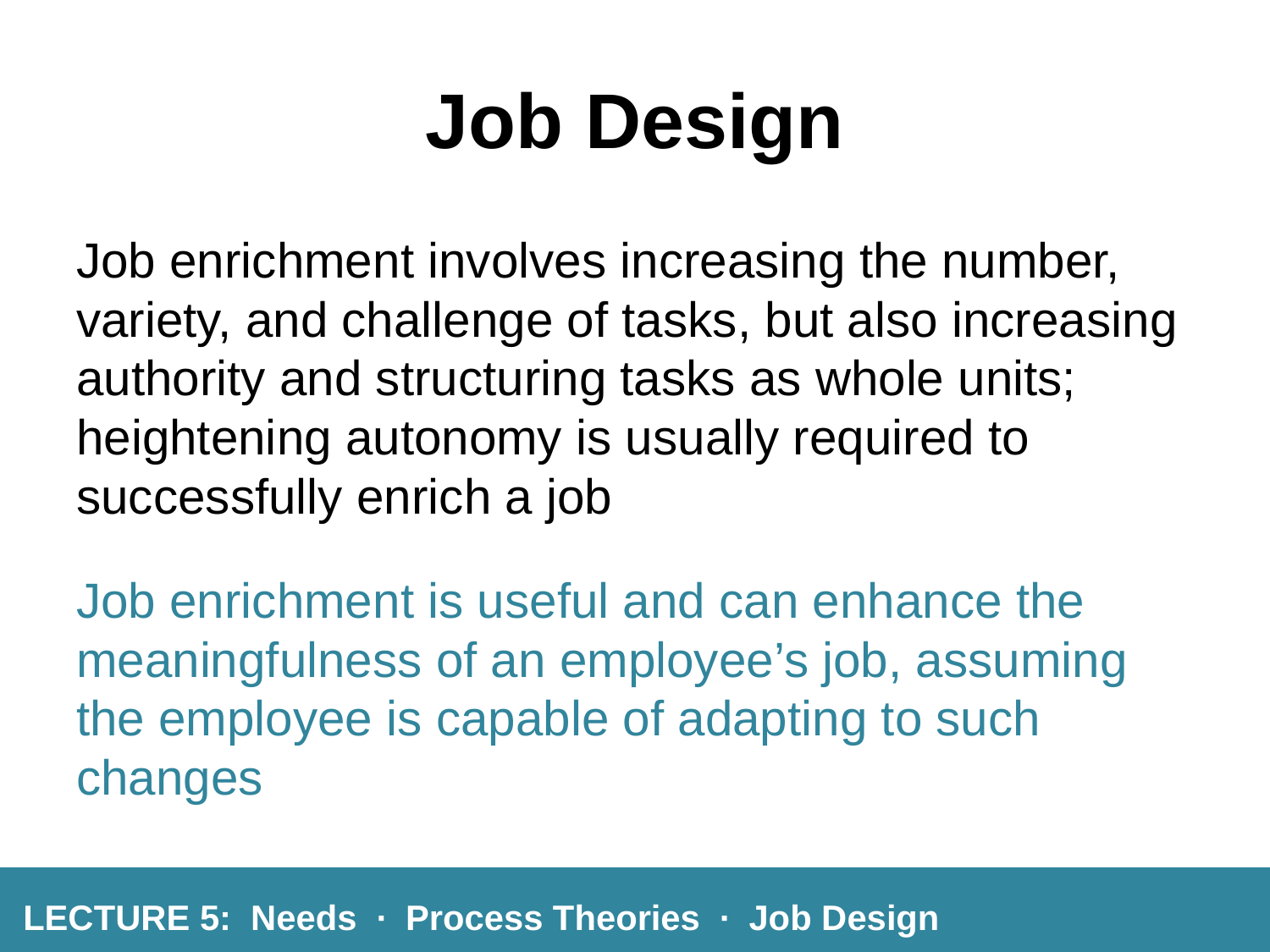

# Job Design
Job enrichment involves increasing the number, variety, and challenge of tasks, but also increasing authority and structuring tasks as whole units; heightening autonomy is usually required to successfully enrich a job

Job enrichment is useful and can enhance the meaningfulness of an employee’s job, assuming the employee is capable of adapting to such changes
LECTURE 5:  Needs  ∙  Process Theories  ∙  Job Design